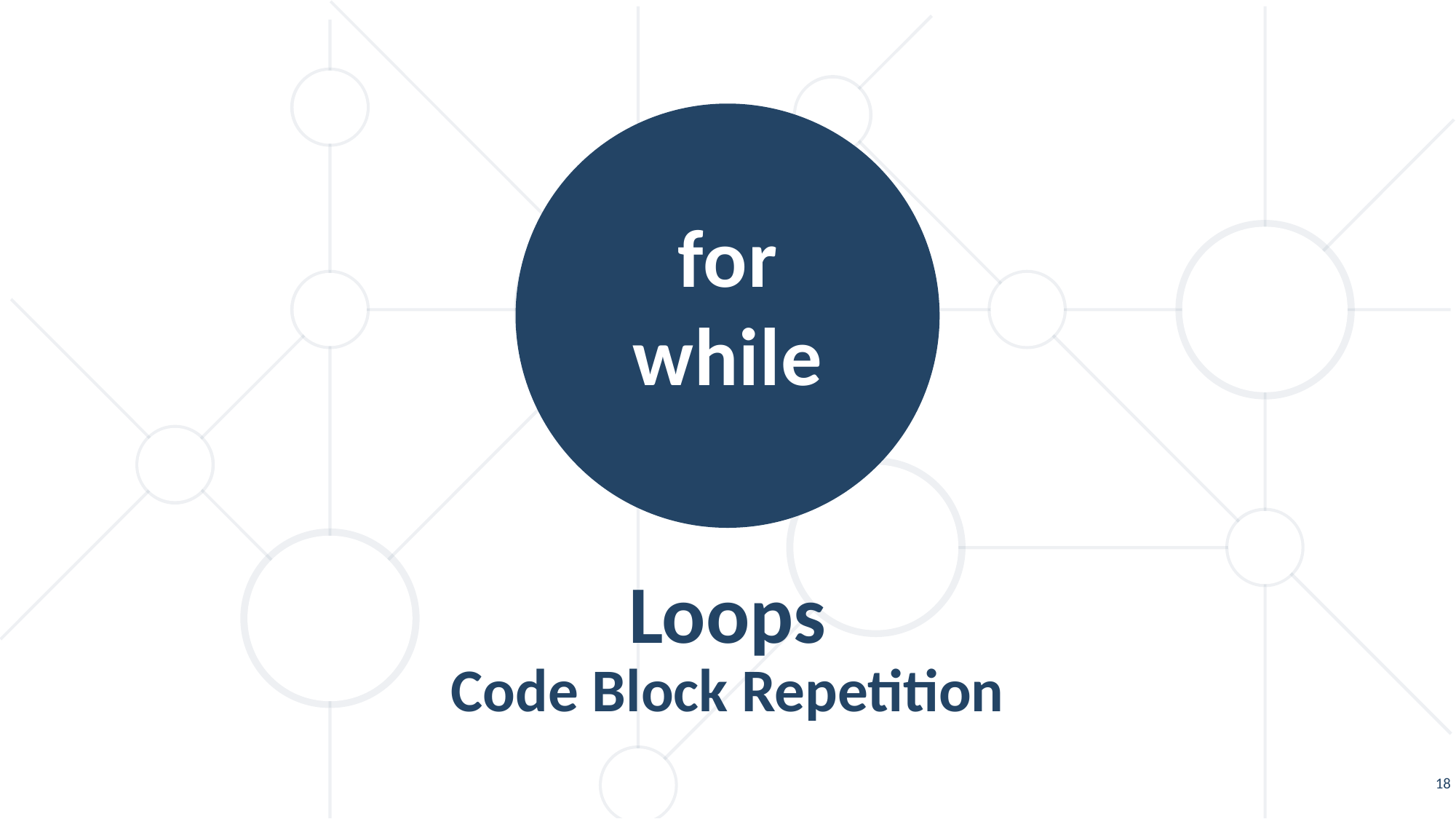

for
while
Loops
Code Block Repetition
18